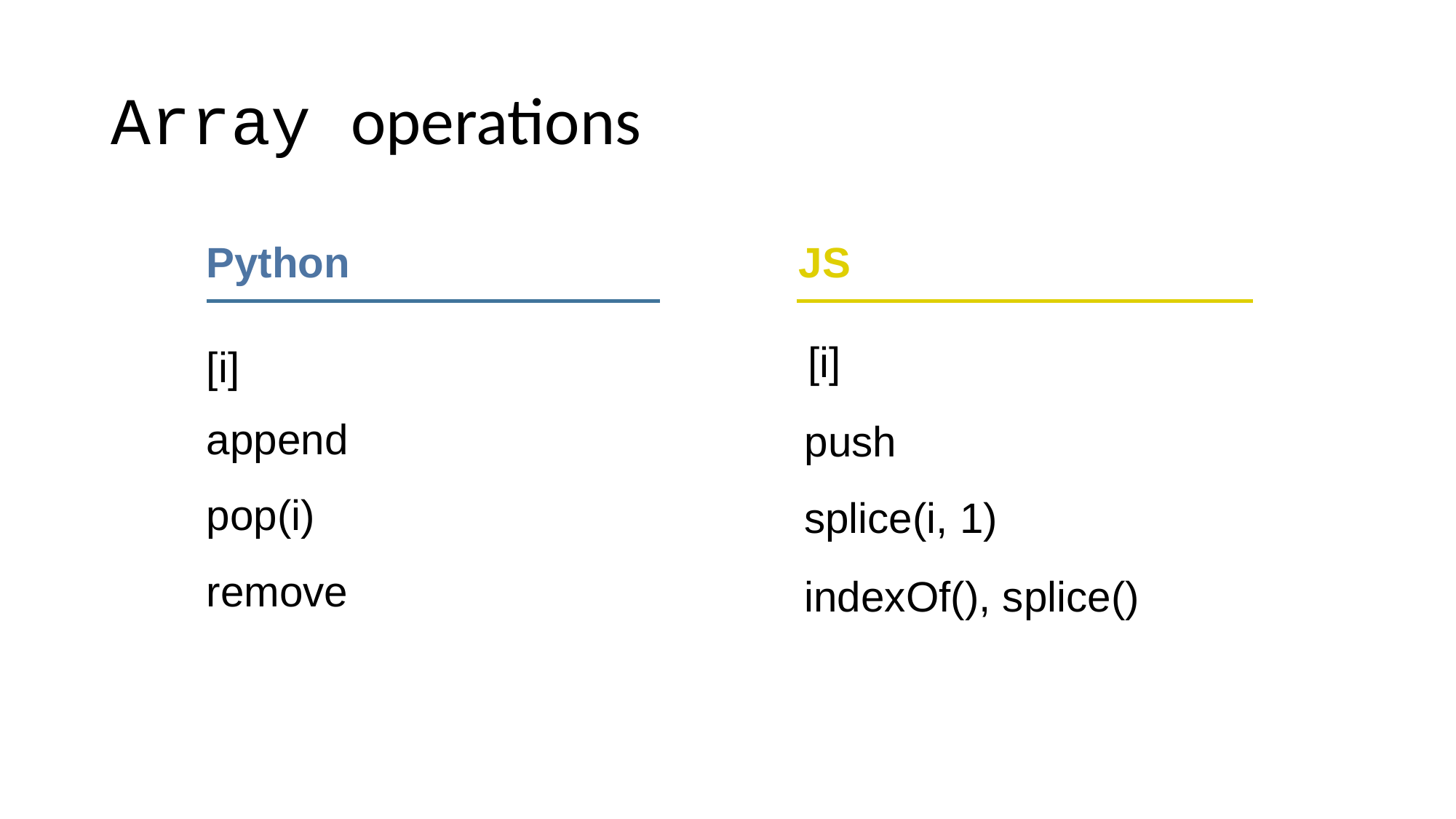

# Array operations
JS
Python
[i]
[i]
append
push
pop(i)
splice(i, 1)
remove
indexOf(), splice()